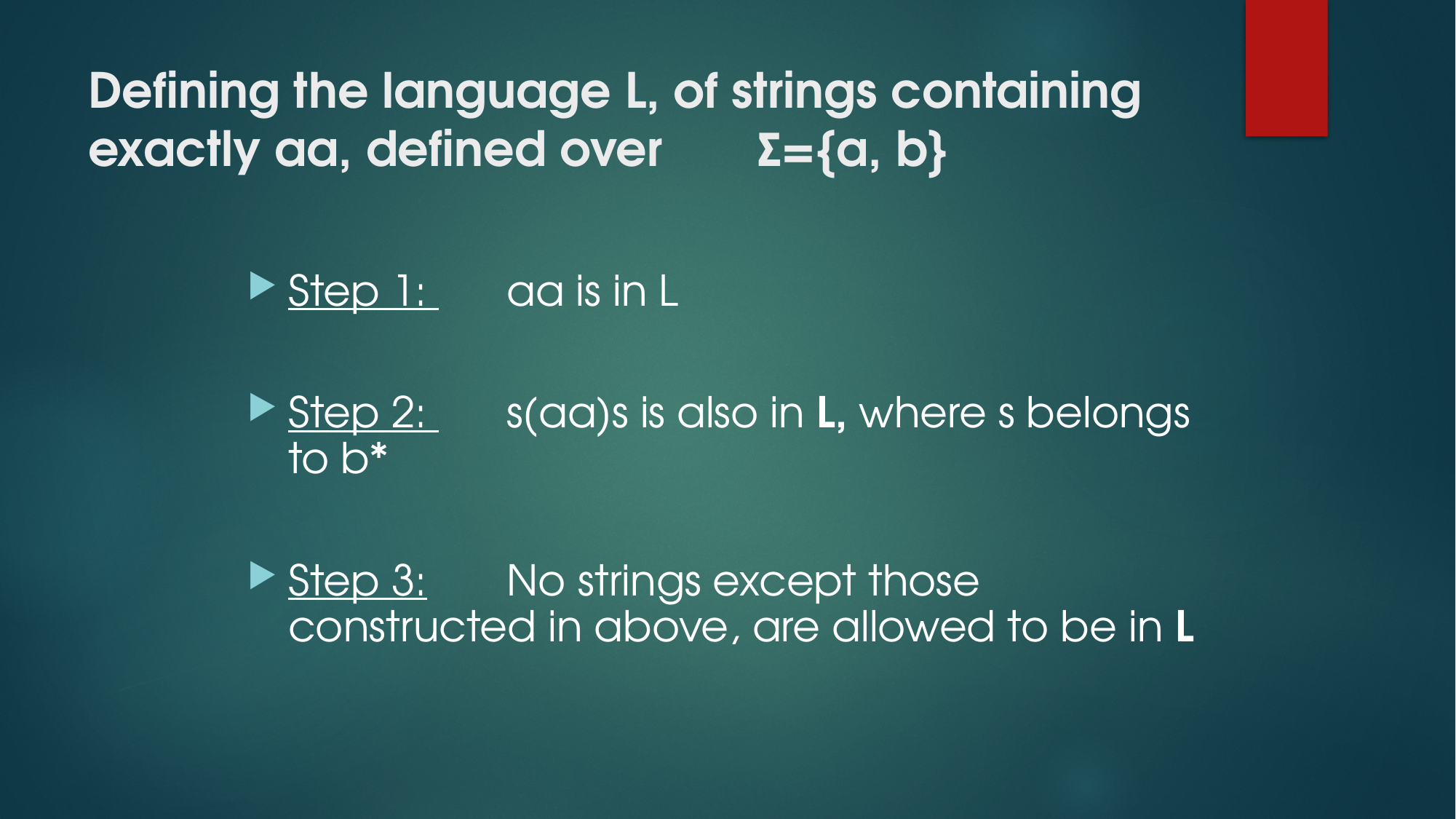

# Defining the language L, of strings containing exactly aa, defined over       Σ={a, b}
Step 1: 	aa is in L

Step 2: 	s(aa)s is also in L, where s belongs to b*

Step 3:	No strings except those constructed in above, are allowed to be in L